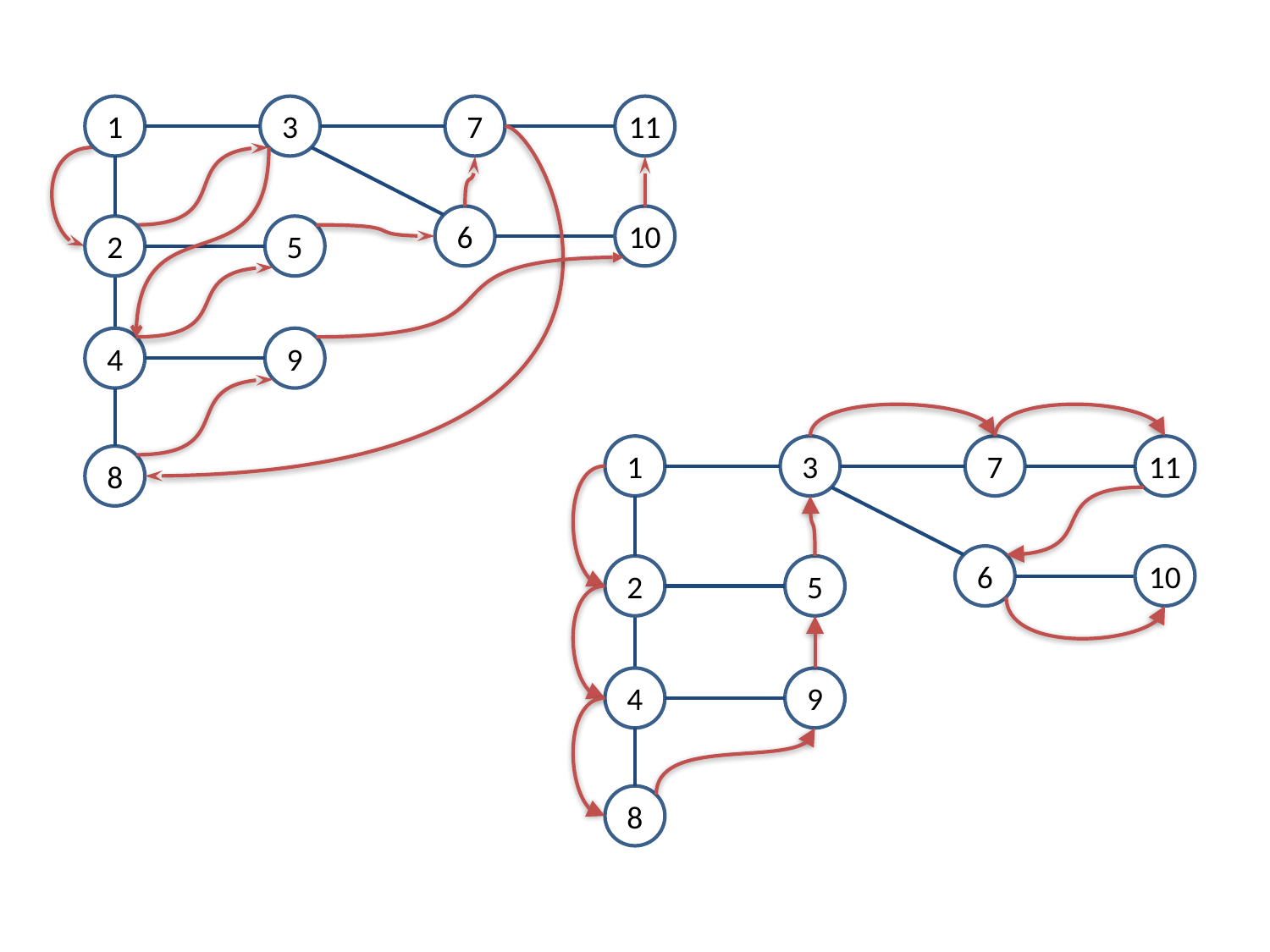

1
3
7
11
6
10
2
5
4
9
8
1
3
7
11
6
10
2
5
4
9
8